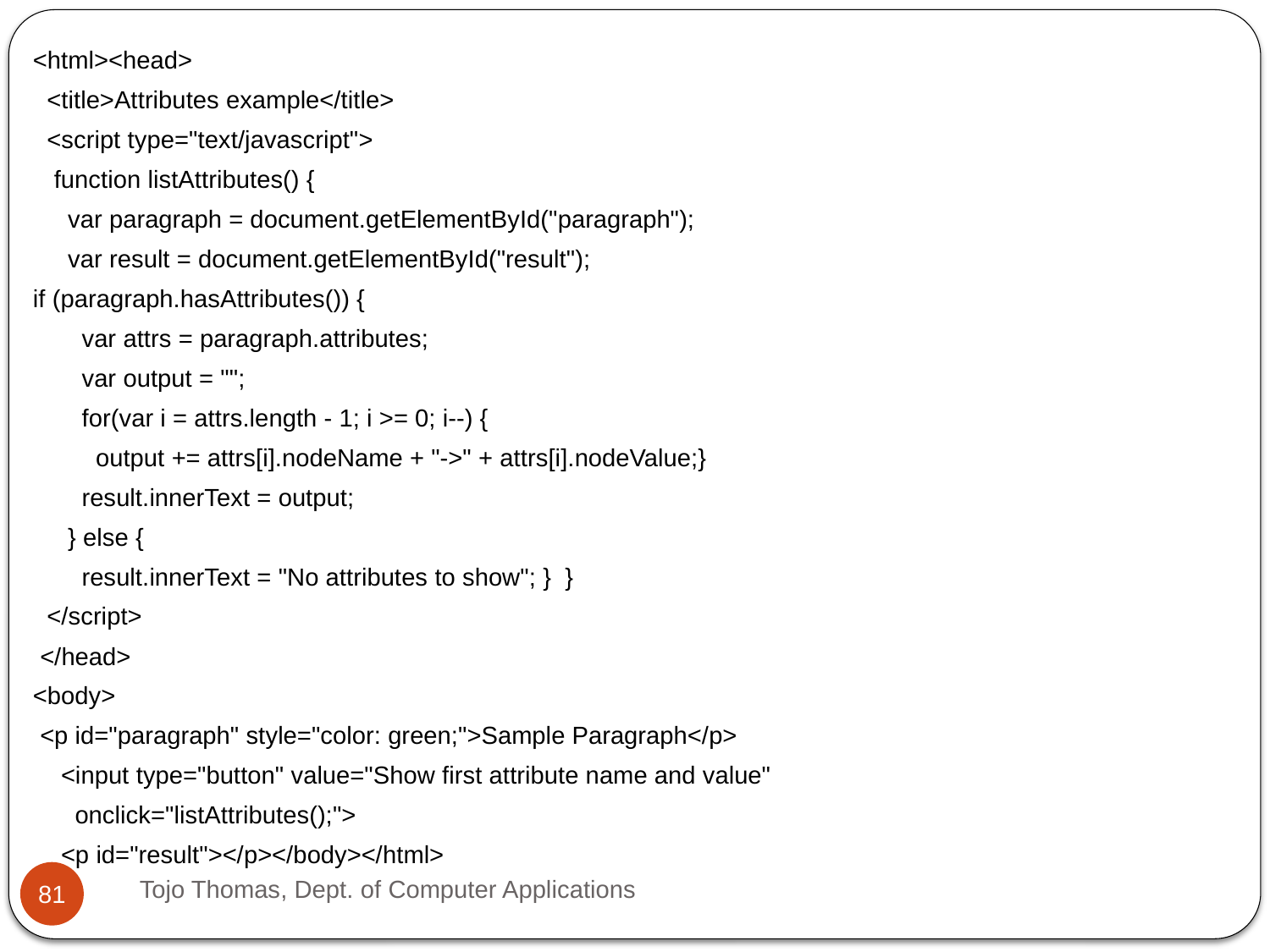

<html><head>
  <title>Attributes example</title>
  <script type="text/javascript">
   function listAttributes() {
     var paragraph = document.getElementById("paragraph");
     var result = document.getElementById("result");
if (paragraph.hasAttributes()) {
       var attrs = paragraph.attributes;
       var output = "";
       for(var i = attrs.length - 1; i >= 0; i--) {
         output += attrs[i].nodeName + "->" + attrs[i].nodeValue;}
       result.innerText = output;
     } else {
       result.innerText = "No attributes to show"; }  }
  </script>
 </head>
<body>
 <p id="paragraph" style="color: green;">Sample Paragraph</p>
    <input type="button" value="Show first attribute name and value"
      onclick="listAttributes();">
    <p id="result"></p></body></html>
#
Tojo Thomas, Dept. of Computer Applications
81